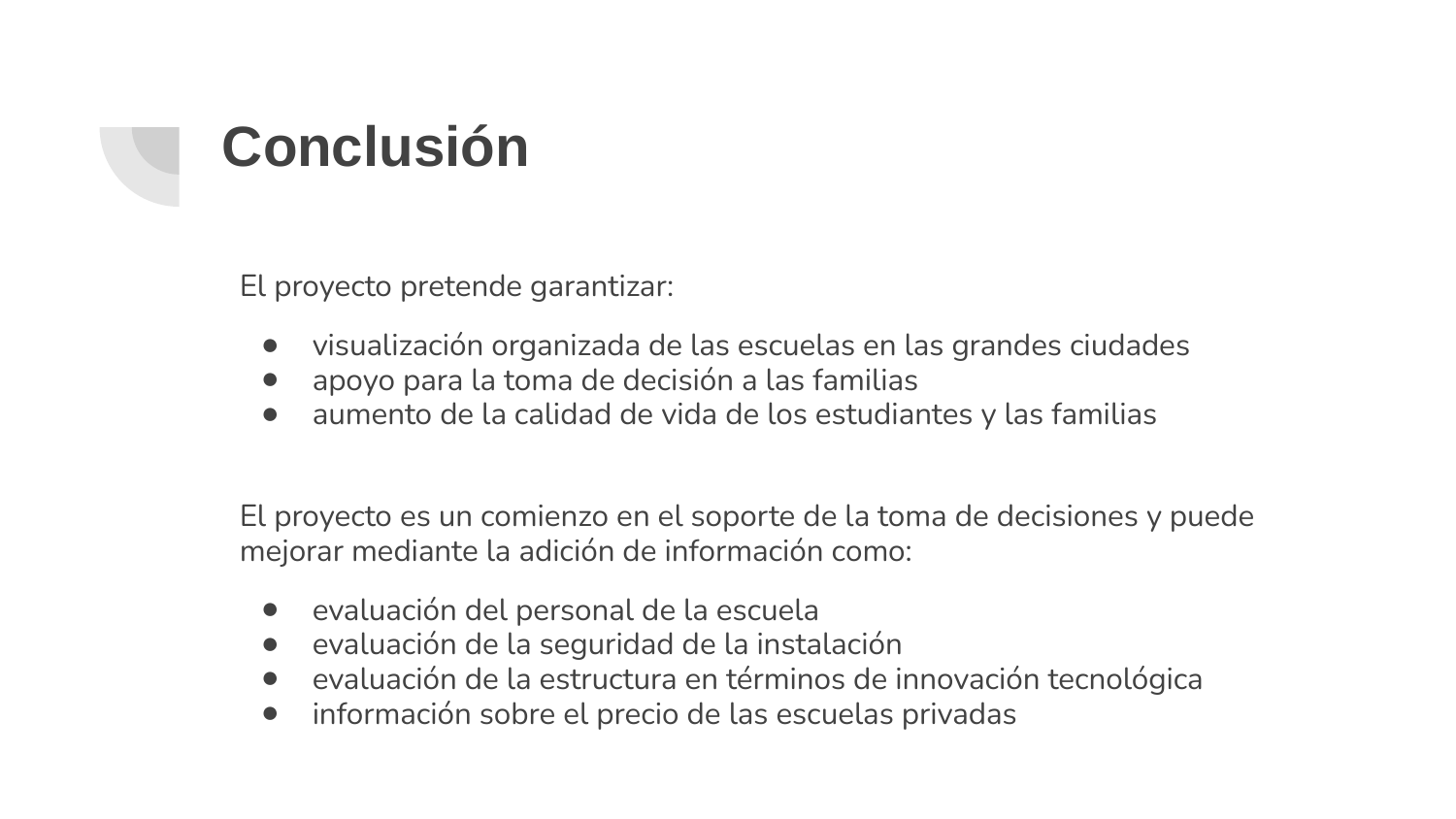

# Conclusión
El proyecto pretende garantizar:
visualización organizada de las escuelas en las grandes ciudades
apoyo para la toma de decisión a las familias
aumento de la calidad de vida de los estudiantes y las familias

El proyecto es un comienzo en el soporte de la toma de decisiones y puede mejorar mediante la adición de información como:
evaluación del personal de la escuela
evaluación de la seguridad de la instalación
evaluación de la estructura en términos de innovación tecnológica
información sobre el precio de las escuelas privadas